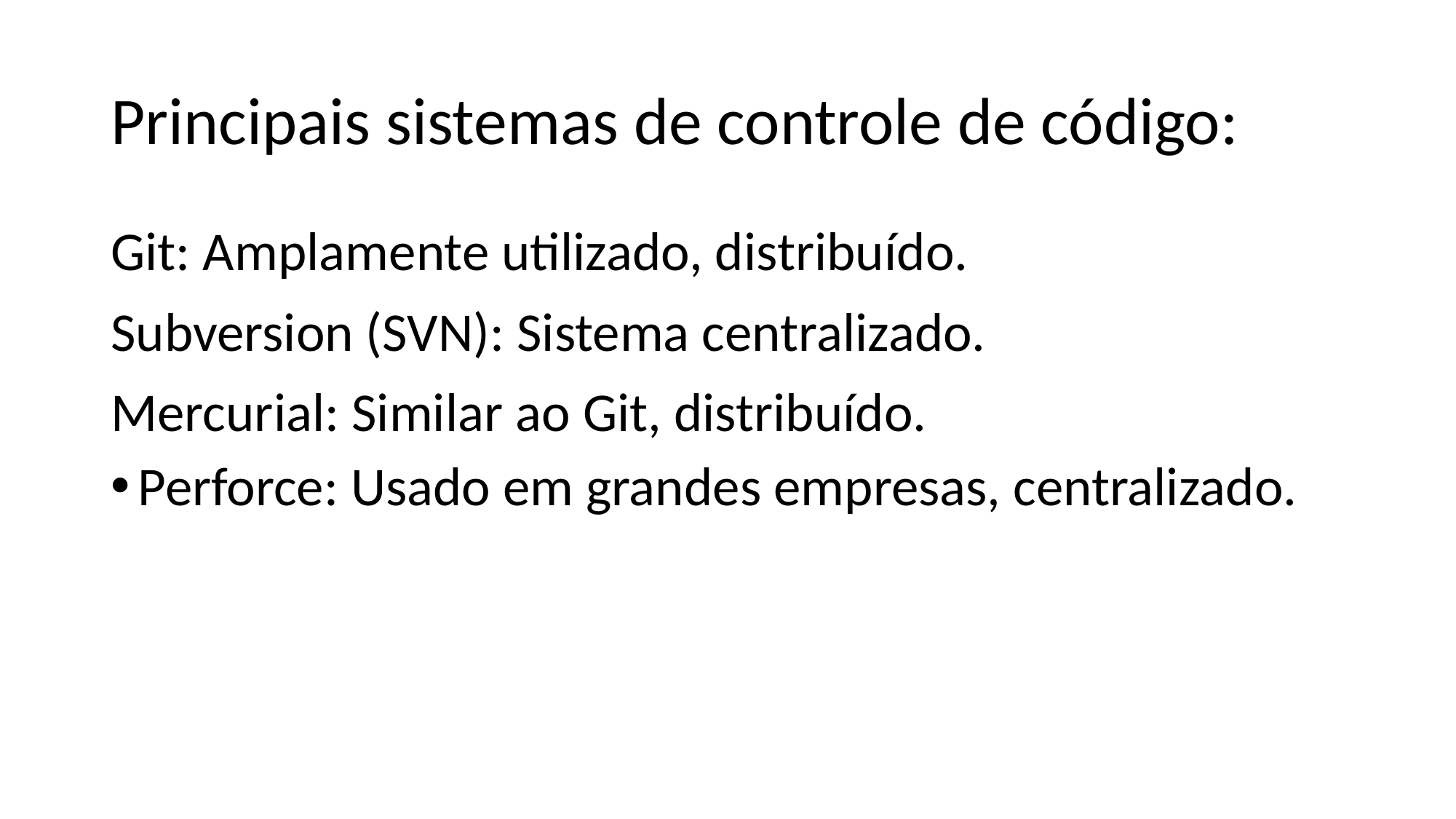

# Principais sistemas de controle de código:
Git: Amplamente utilizado, distribuído.
Subversion (SVN): Sistema centralizado.
Mercurial: Similar ao Git, distribuído.
Perforce: Usado em grandes empresas, centralizado.